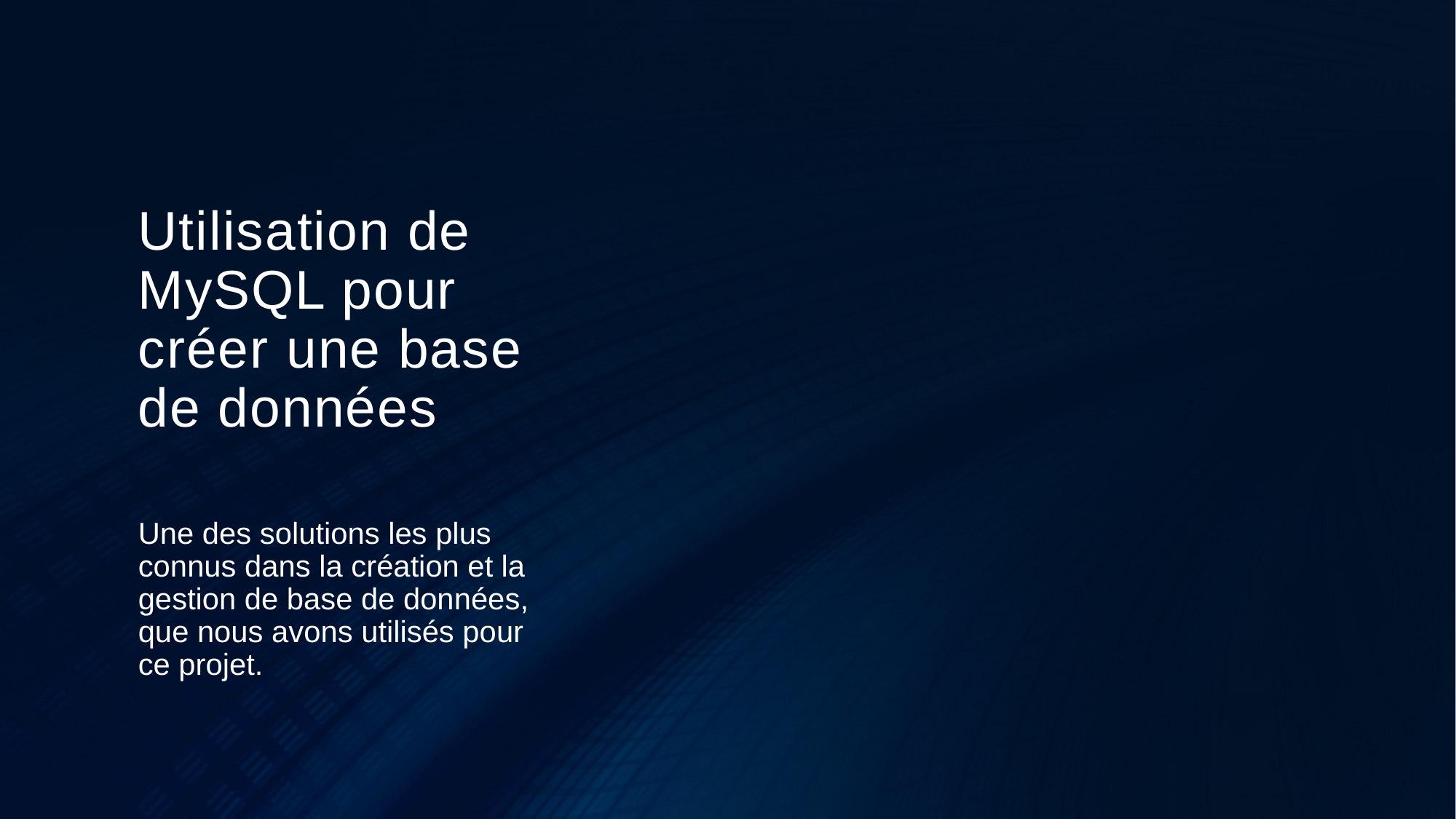

# Utilisation de MySQL pour créer une base de données
Une des solutions les plus connus dans la création et la gestion de base de données, que nous avons utilisés pour ce projet.